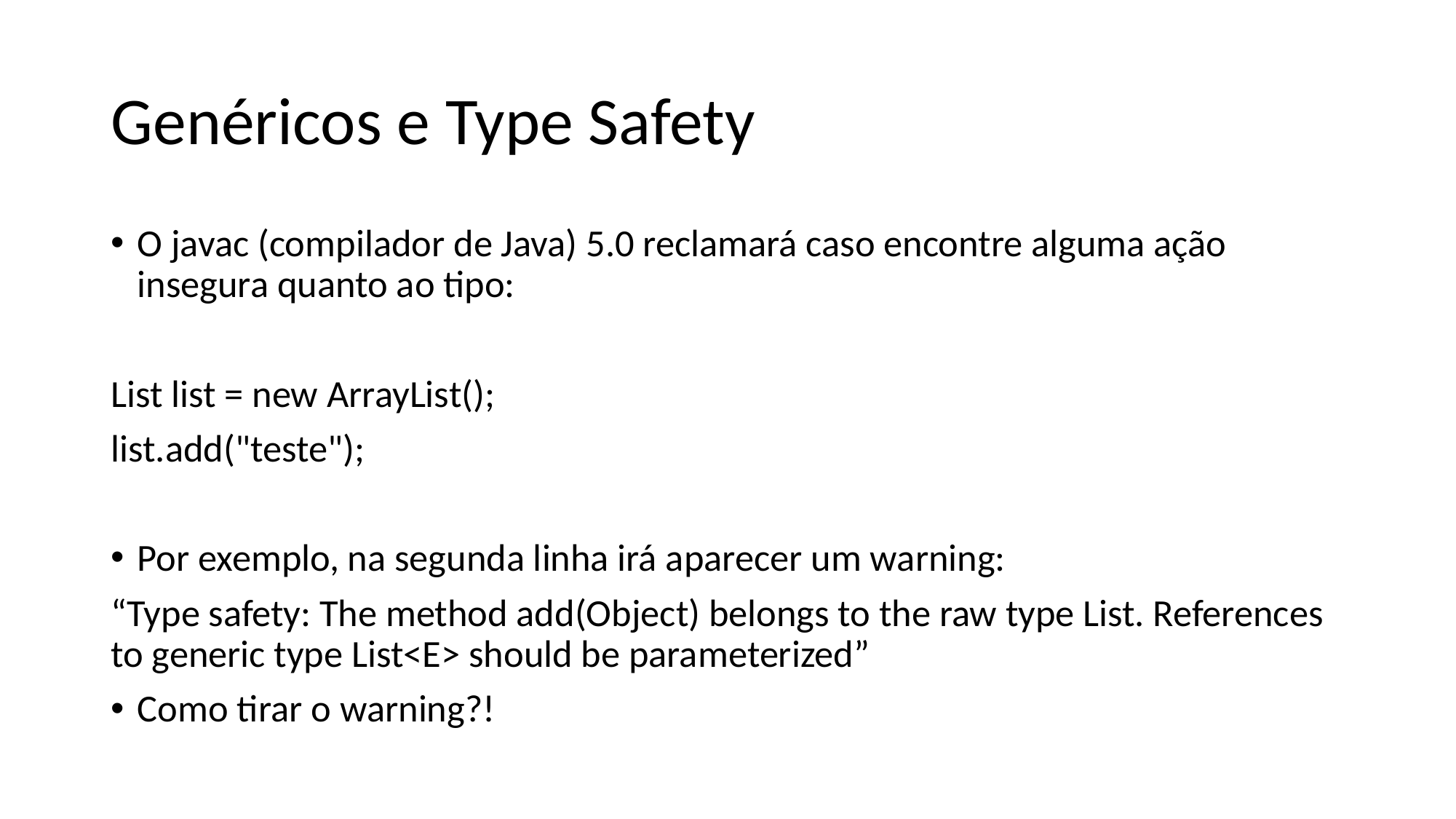

# Genéricos e Type Safety
O javac (compilador de Java) 5.0 reclamará caso encontre alguma ação insegura quanto ao tipo:

List list = new ArrayList();
list.add("teste");

Por exemplo, na segunda linha irá aparecer um warning:
“Type safety: The method add(Object) belongs to the raw type List. References to generic type List<E> should be parameterized”
Como tirar o warning?!